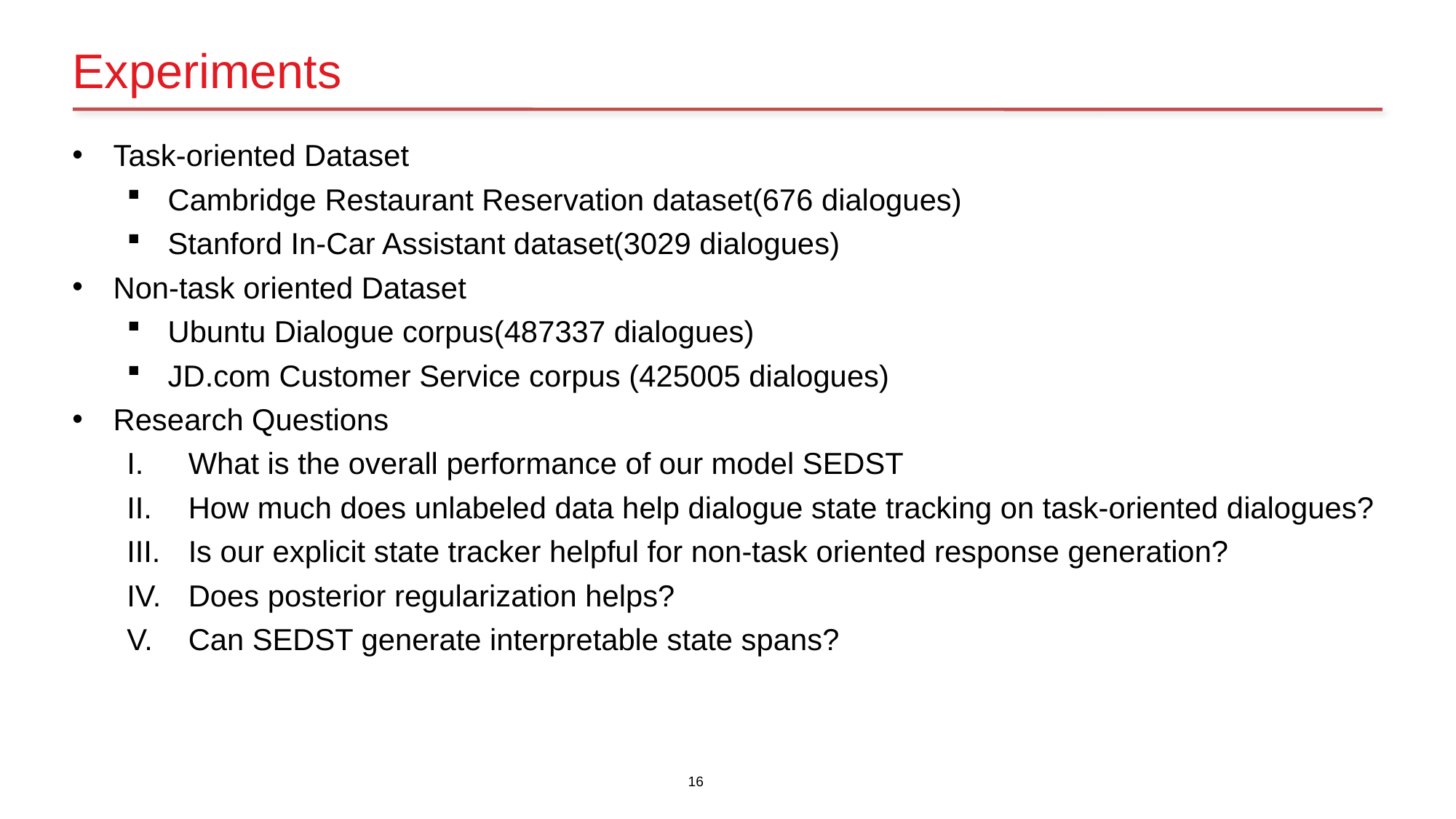

# Experiments
Task-oriented Dataset
Cambridge Restaurant Reservation dataset(676 dialogues)
Stanford In-Car Assistant dataset(3029 dialogues)
Non-task oriented Dataset
Ubuntu Dialogue corpus(487337 dialogues)
JD.com Customer Service corpus (425005 dialogues)
Research Questions
What is the overall performance of our model SEDST
How much does unlabeled data help dialogue state tracking on task-oriented dialogues?
Is our explicit state tracker helpful for non-task oriented response generation?
Does posterior regularization helps?
Can SEDST generate interpretable state spans?